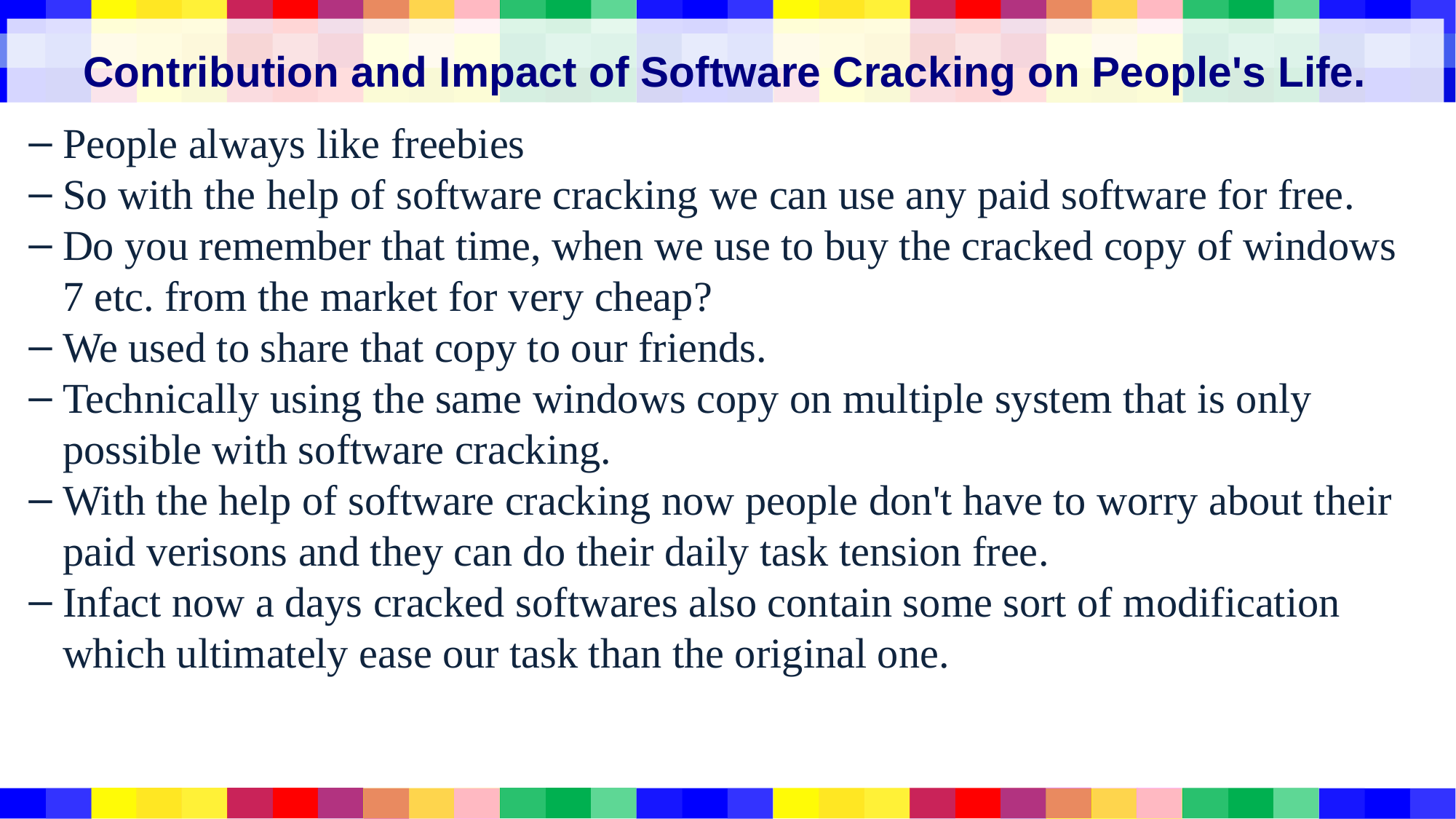

# Contribution and Impact of Software Cracking on People's Life.
People always like freebies
So with the help of software cracking we can use any paid software for free.
Do you remember that time, when we use to buy the cracked copy of windows 7 etc. from the market for very cheap?
We used to share that copy to our friends.
Technically using the same windows copy on multiple system that is only possible with software cracking.
With the help of software cracking now people don't have to worry about their paid verisons and they can do their daily task tension free.
Infact now a days cracked softwares also contain some sort of modification which ultimately ease our task than the original one.